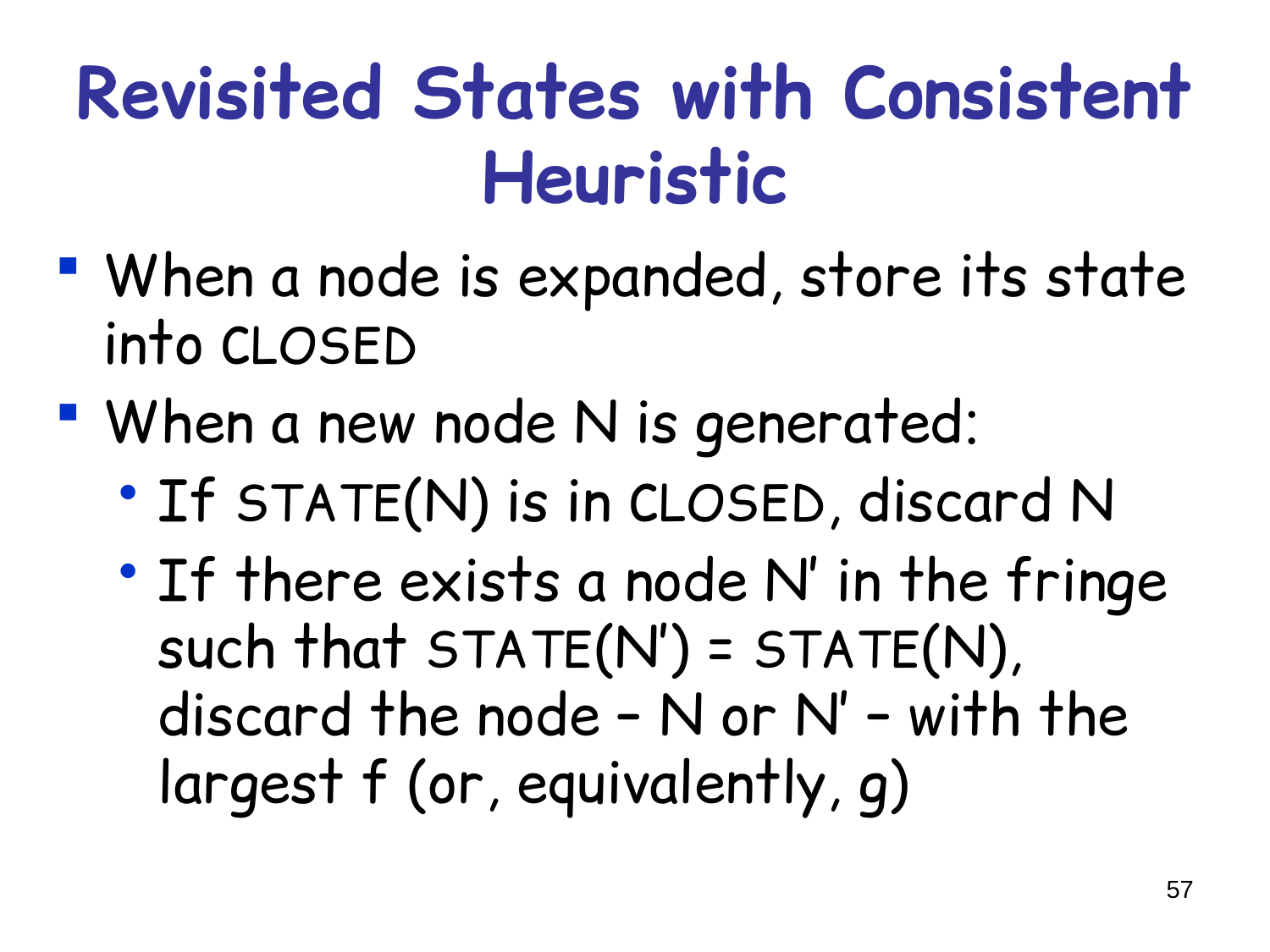

# Revisited States with Consistent Heuristic
When a node is expanded, store its state into CLOSED
When a new node N is generated:
If STATE(N) is in CLOSED, discard N
If there exists a node N’ in the fringe such that STATE(N’) = STATE(N), discard the node – N or N’ – with the largest f (or, equivalently, g)
57